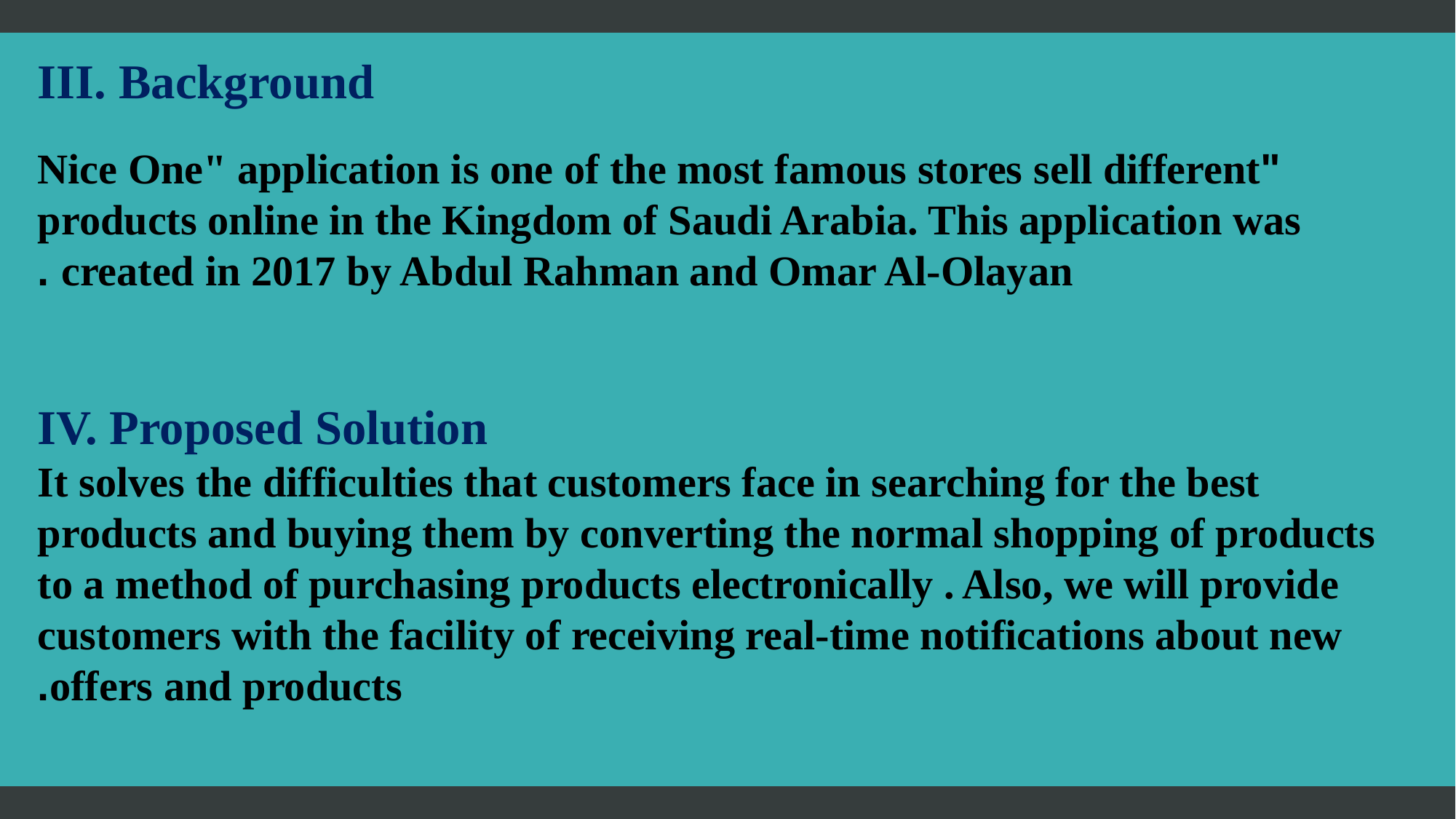

III. Background

"Nice One" application is one of the most famous stores sell different products online in the Kingdom of Saudi Arabia. This application was created in 2017 by Abdul Rahman and Omar Al-Olayan .

IV. Proposed Solution
It solves the difficulties that customers face in searching for the best products and buying them by converting the normal shopping of products to a method of purchasing products electronically . Also, we will provide customers with the facility of receiving real-time notifications about new offers and products.